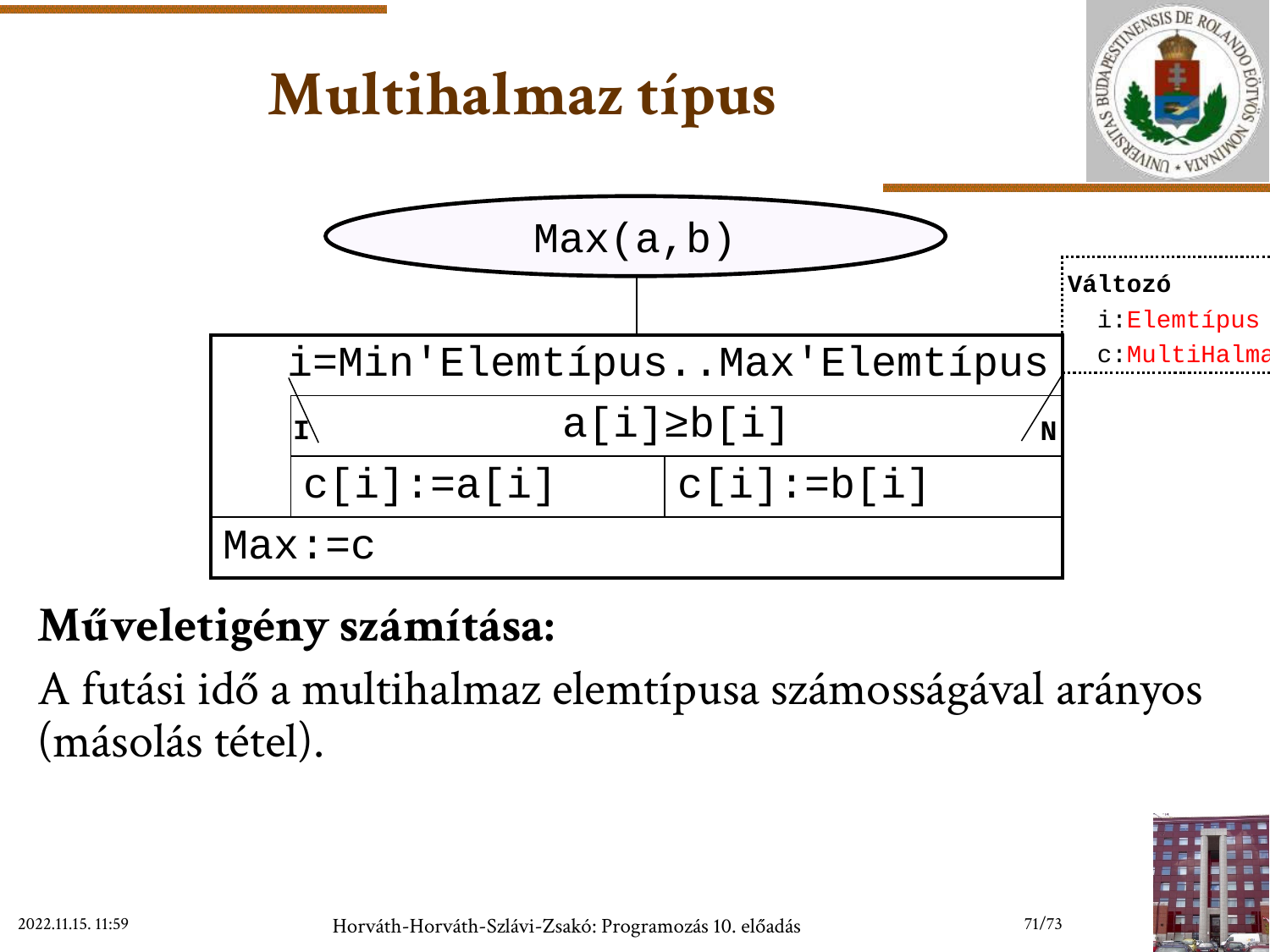

# Multihalmaz típus
Max(a,b)

Műveletigény számítása:
A futási idő a multihalmaz elemtípusa számosságával arányos (másolás tétel).
Változó
  i:Elemtípus
  c:MultiHalmaz
|  |  |  |  |
| --- | --- | --- | --- |
| i=Min'Elemtípus..Max'Elemtípus |  |  |  |
|  | a[i]≥b[i] |  |  |
|  | c[i]:=a[i] |  | c[i]:=b[i] |
| Max:=c |  |  |  |
I
N
2022.11.15. 11:59
Horváth-Horváth-Szlávi-Zsakó: Programozás 10. előadás
71/73